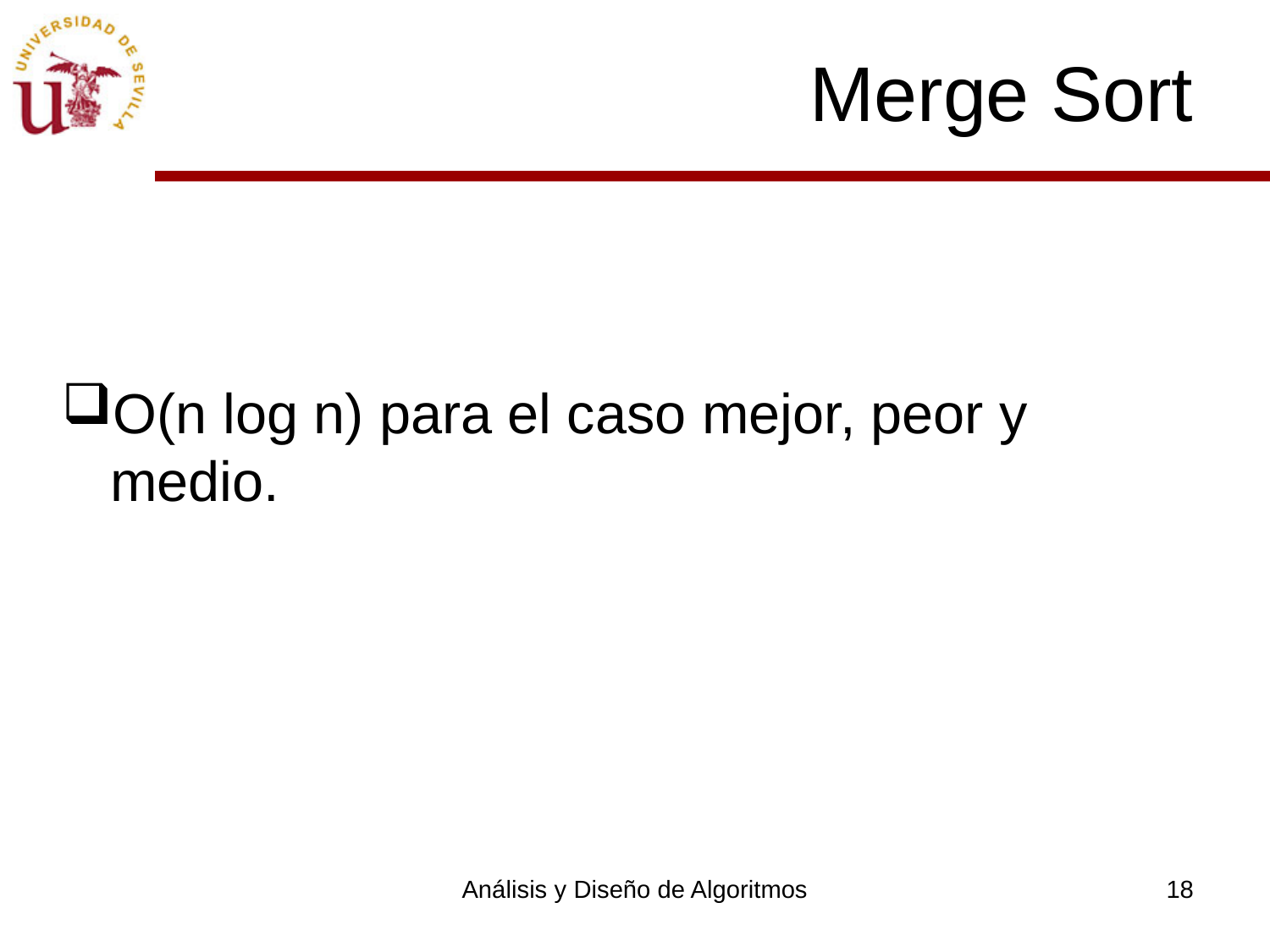

# Merge Sort
O(n log n) para el caso mejor, peor y medio.
Análisis y Diseño de Algoritmos
18